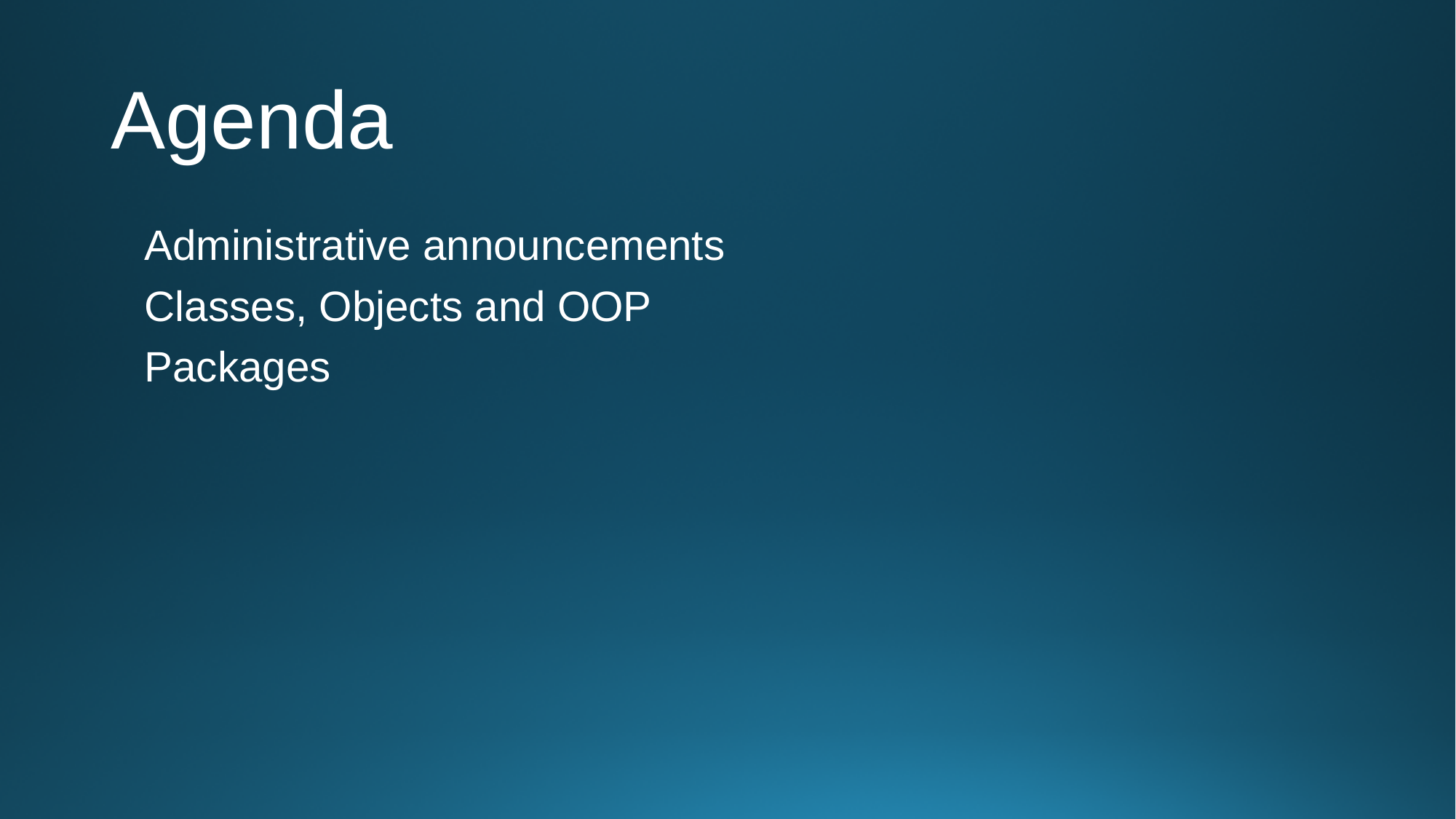

# Agenda
Administrative announcements
Classes, Objects and OOP
Packages